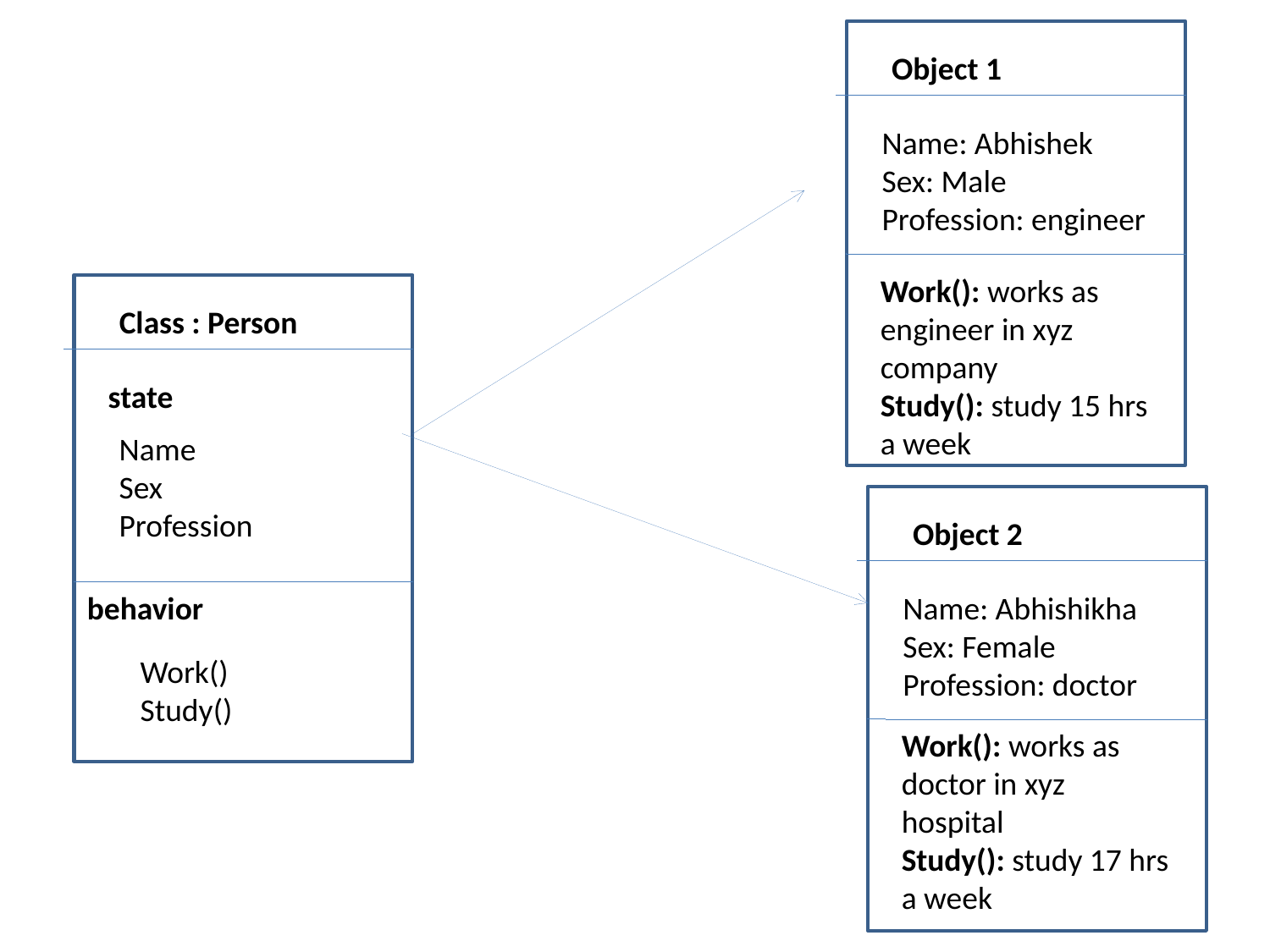

Object 1
Name: Abhishek
Sex: Male
Profession: engineer
Work(): works as engineer in xyz company
Study(): study 15 hrs a week

Class : Person
state
Name
Sex
Profession

Object 2
behavior
Name: Abhishikha
Sex: Female
Profession: doctor
Work()
Study()
Work(): works as doctor in xyz hospital
Study(): study 17 hrs a week